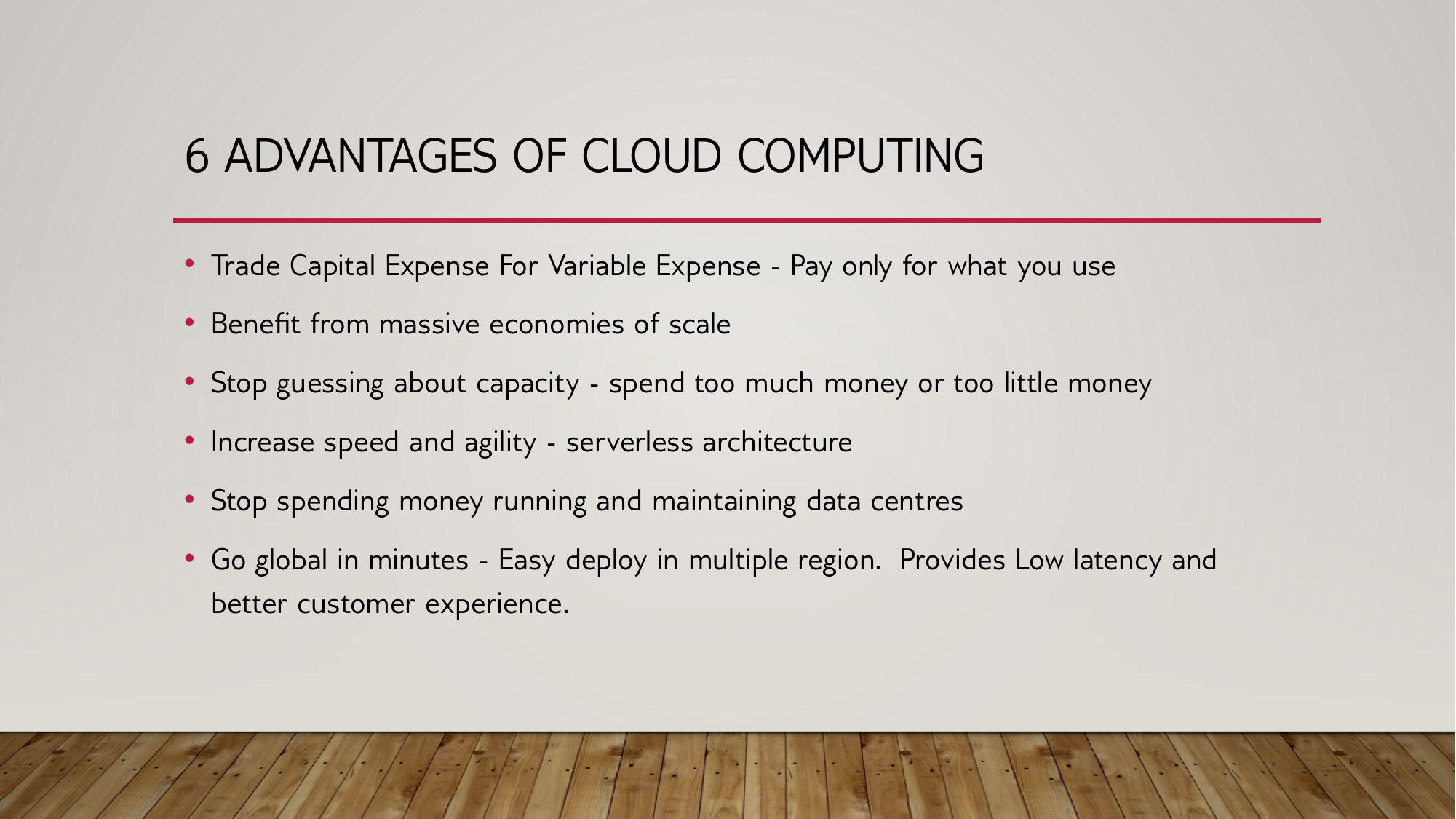

# 6 Advantages of Cloud computing
Trade Capital Expense For Variable Expense - Pay only for what you use
Benefit from massive economies of scale
Stop guessing about capacity - spend too much money or too little money
Increase speed and agility - serverless architecture
Stop spending money running and maintaining data centres
Go global in minutes - Easy deploy in multiple region.  Provides Low latency and better customer experience.